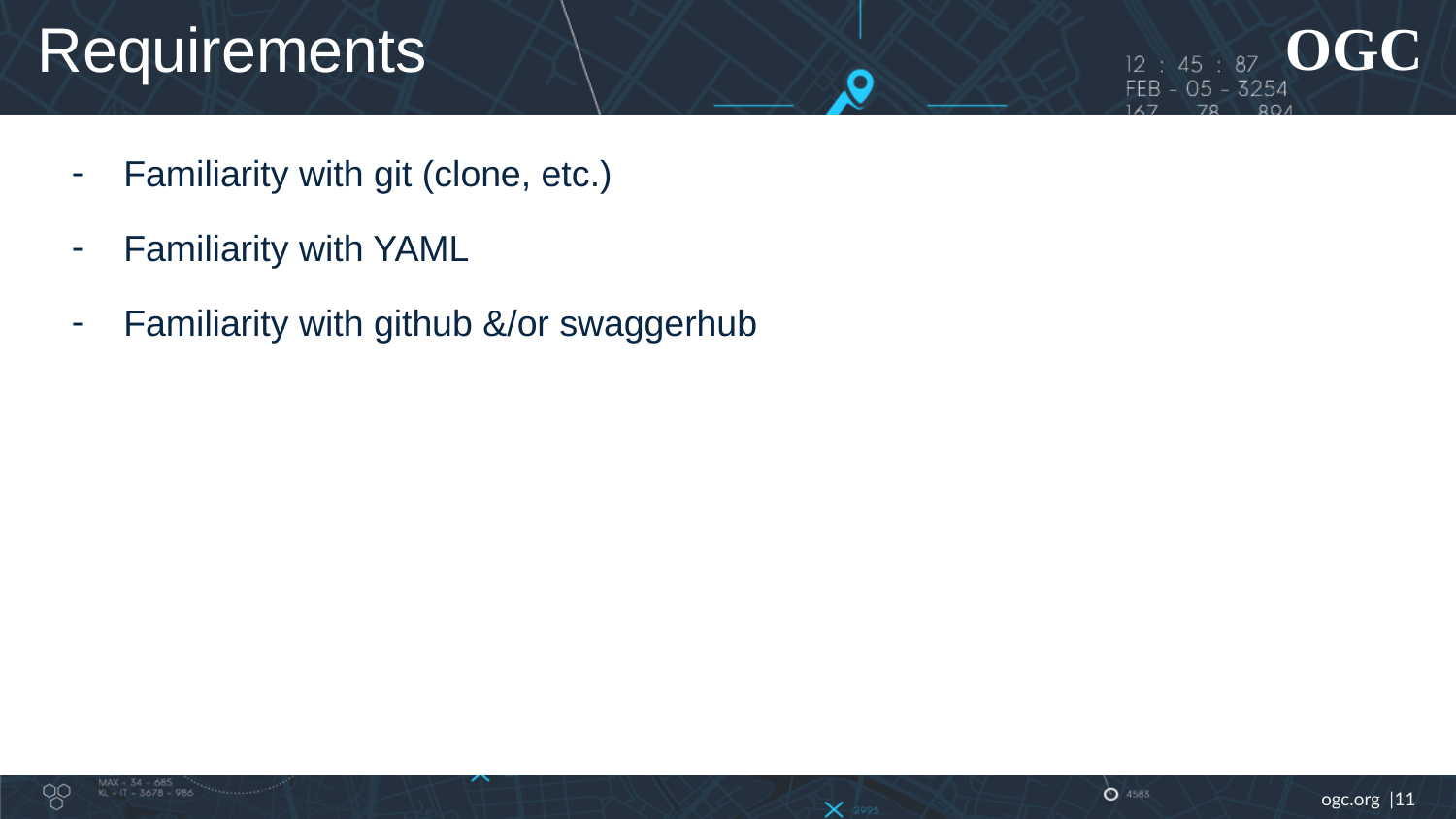

# Requirements
Familiarity with git (clone, etc.)
Familiarity with YAML
Familiarity with github &/or swaggerhub
11